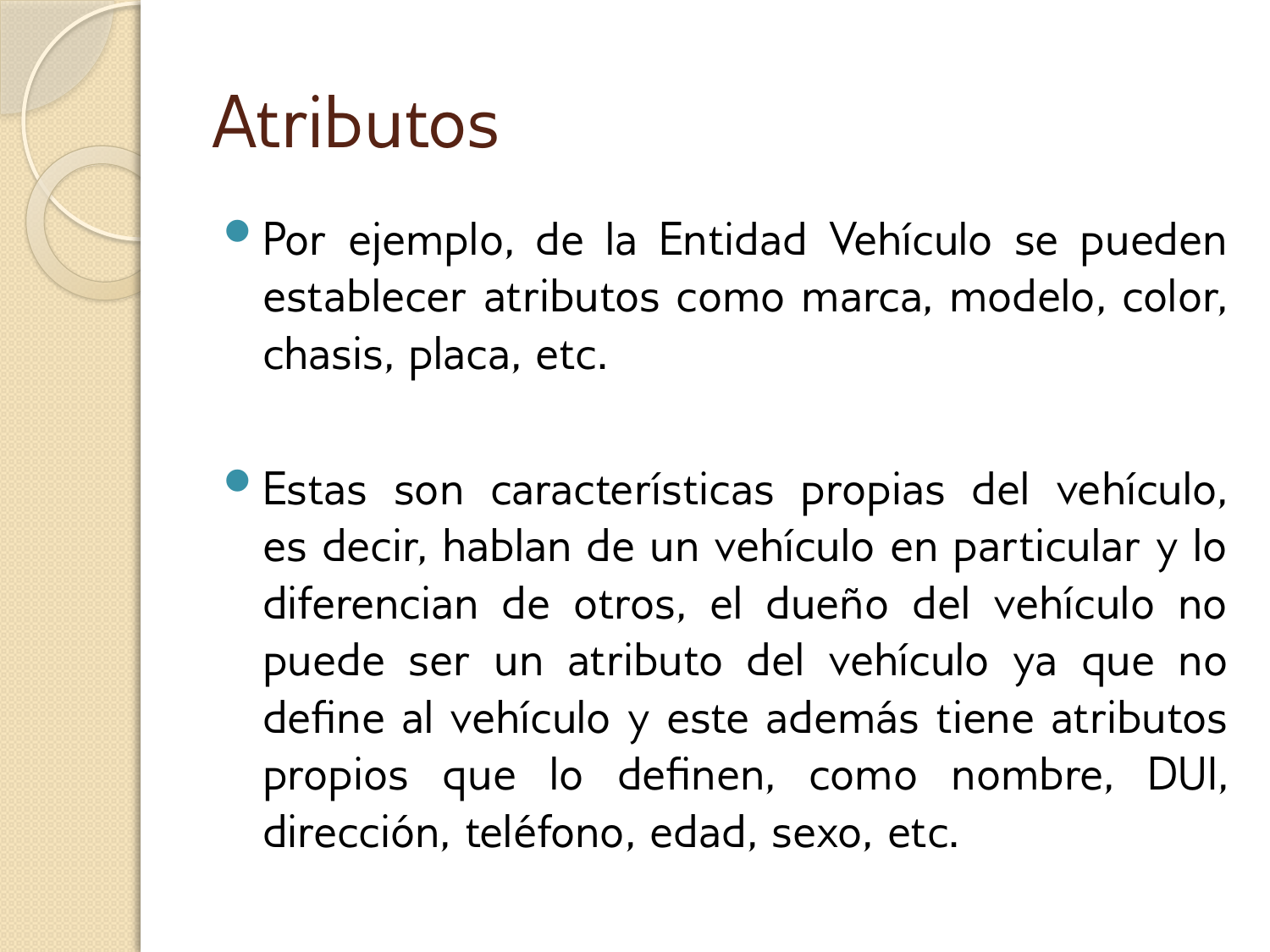

# Atributos
Por ejemplo, de la Entidad Vehículo se pueden establecer atributos como marca, modelo, color, chasis, placa, etc.

Estas son características propias del vehículo, es decir, hablan de un vehículo en particular y lo diferencian de otros, el dueño del vehículo no puede ser un atributo del vehículo ya que no define al vehículo y este además tiene atributos propios que lo definen, como nombre, DUI, dirección, teléfono, edad, sexo, etc.